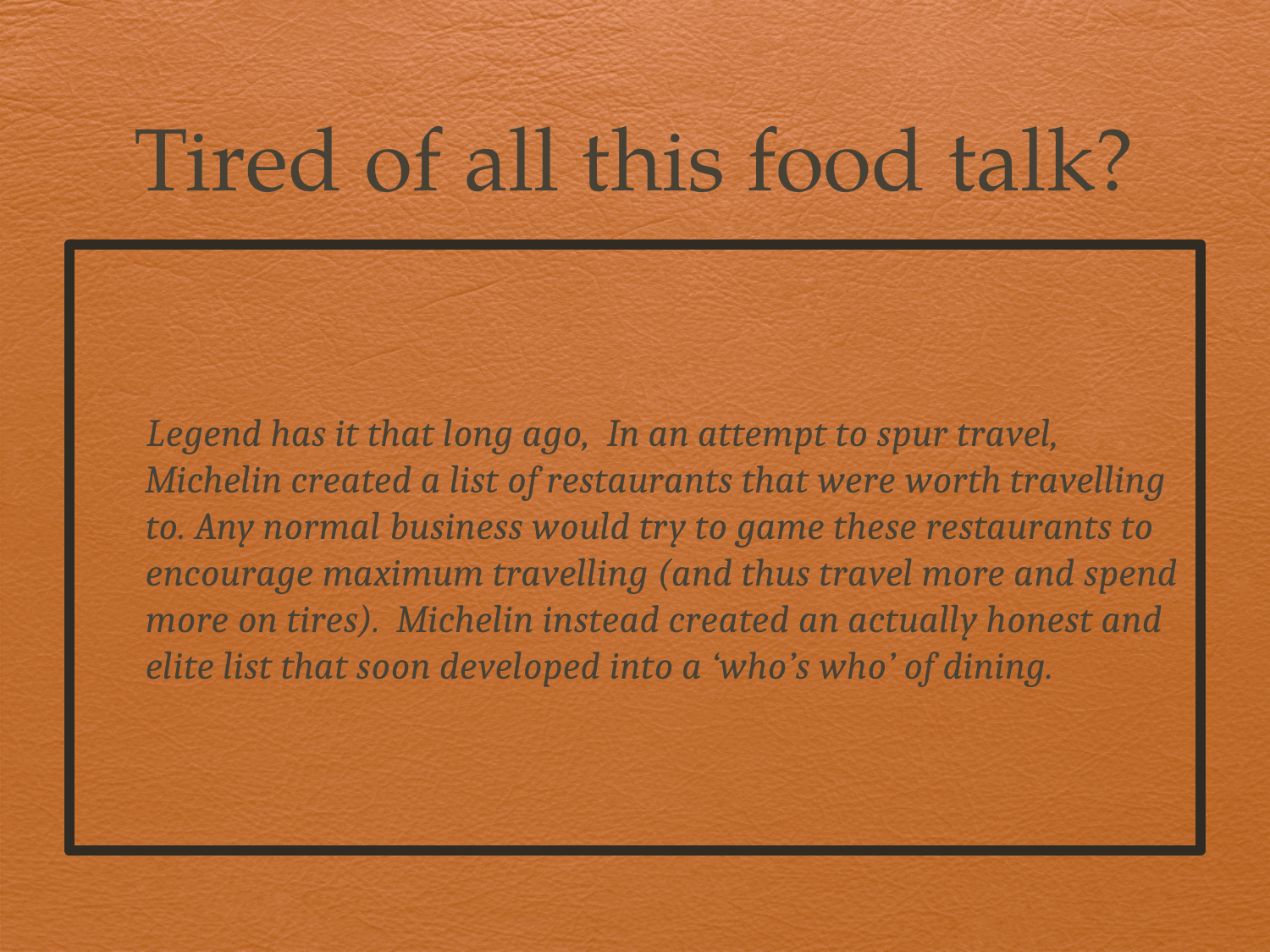

# Tired of all this food talk?
	Legend has it that long ago,  In an attempt to spur travel, Michelin created a list of restaurants that were worth travelling to. Any normal business would try to game these restaurants to encourage maximum travelling (and thus travel more and spend more on tires).  Michelin instead created an actually honest and elite list that soon developed into a ‘who’s who’ of dining.